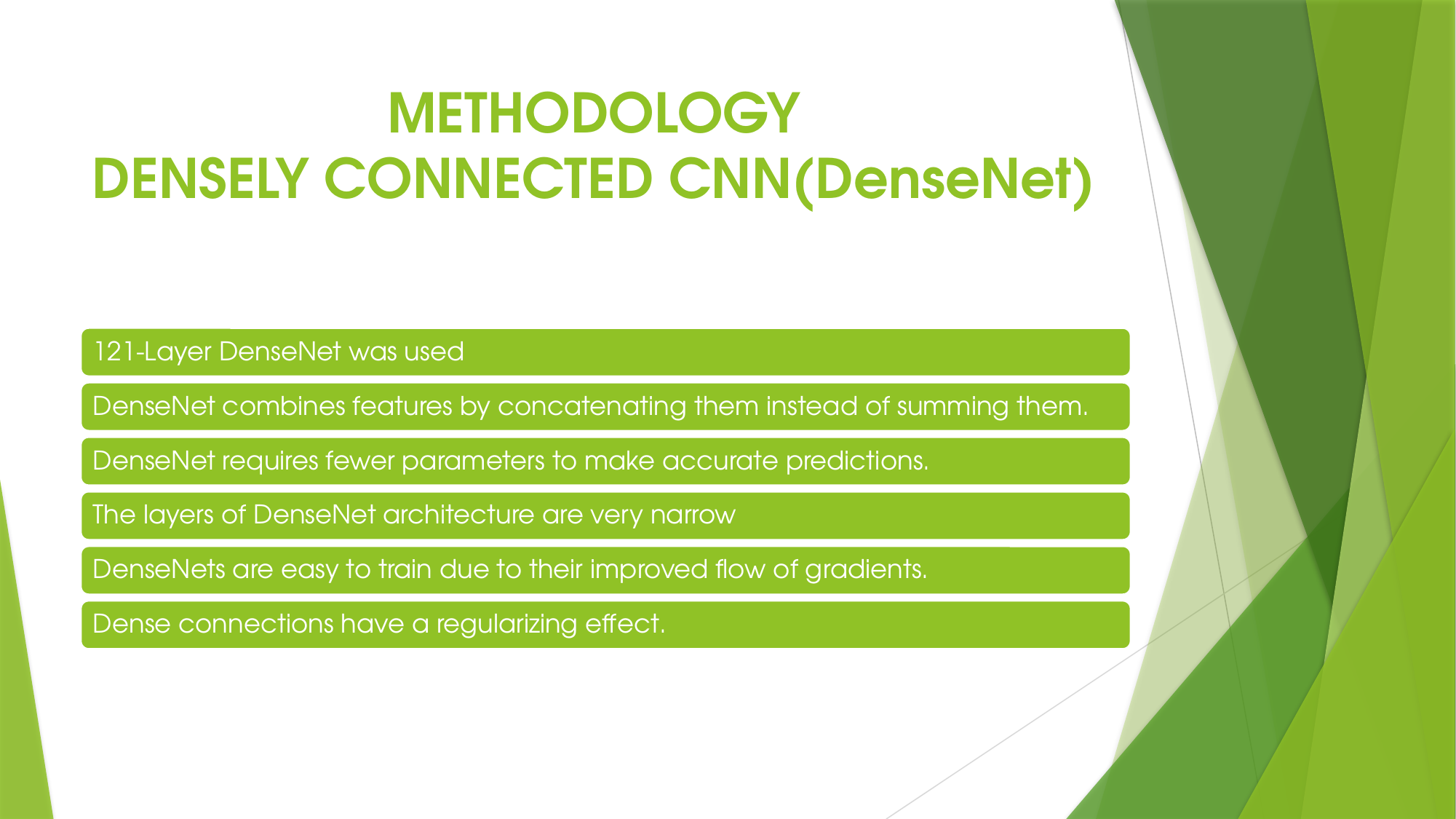

# METHODOLOGY DENSELY CONNECTED CNN(DenseNet)
121-Layer DenseNet was used
DenseNet combines features by concatenating them instead of summing them.
DenseNet requires fewer parameters to make accurate predictions.
The layers of DenseNet architecture are very narrow
DenseNets are easy to train due to their improved flow of gradients.
Dense connections have a regularizing effect.